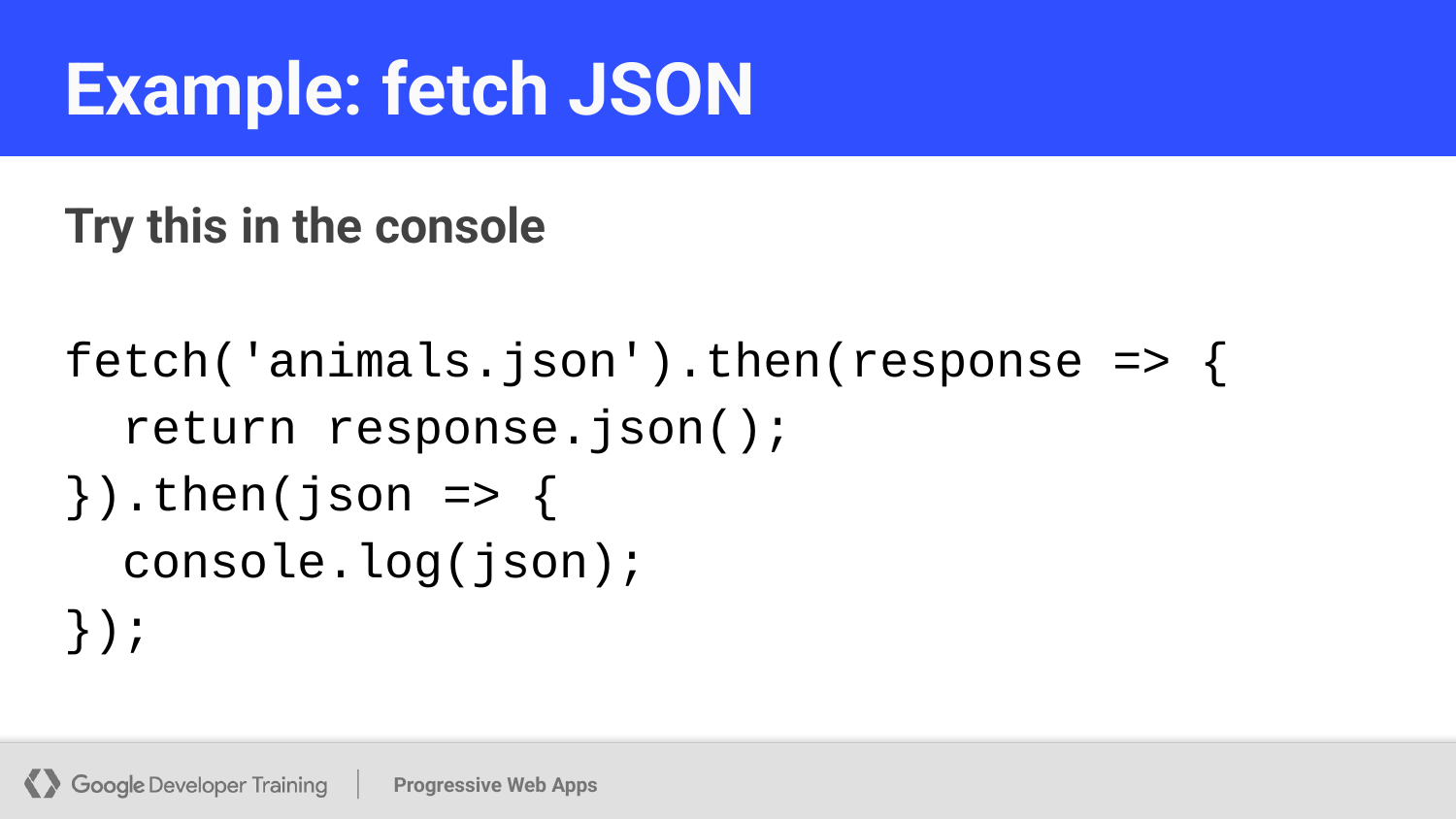

# Example: fetch JSON
Try this in the console
fetch('animals.json').then(response => {
  return response.json();
}).then(json => {
  console.log(json);
});